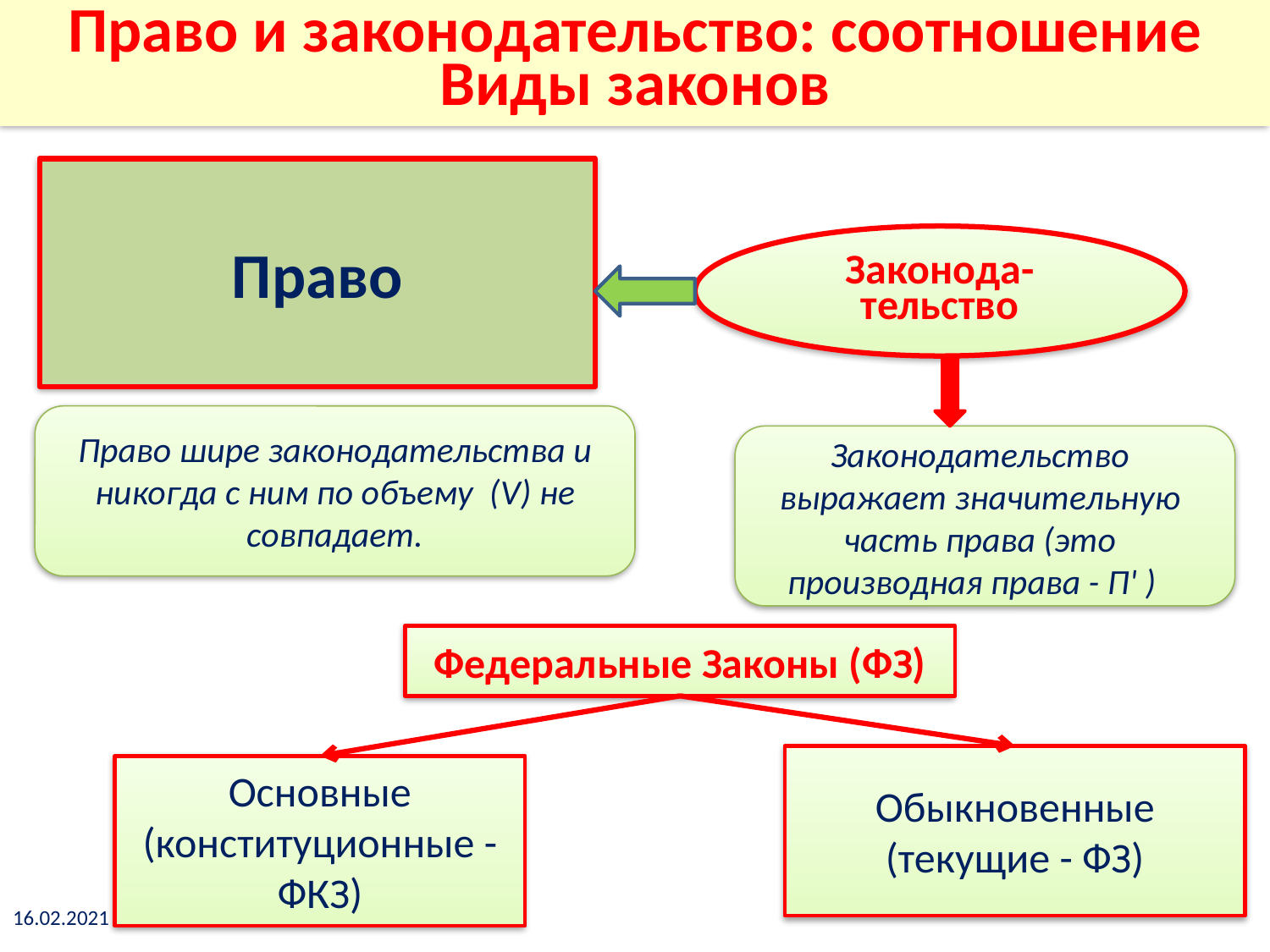

# Право и законодательство: соотношение Виды законов
Право
Законода-
тельство

Право шире законодательства и никогда с ним по объему  (V) не совпадает.

Законодательство выражает значительную часть права (это производная права - П' )
Федеральные Законы (ФЗ)
Обыкновенные
(текущие - ФЗ)
Основные
(конституционные - ФКЗ)
16.02.2021